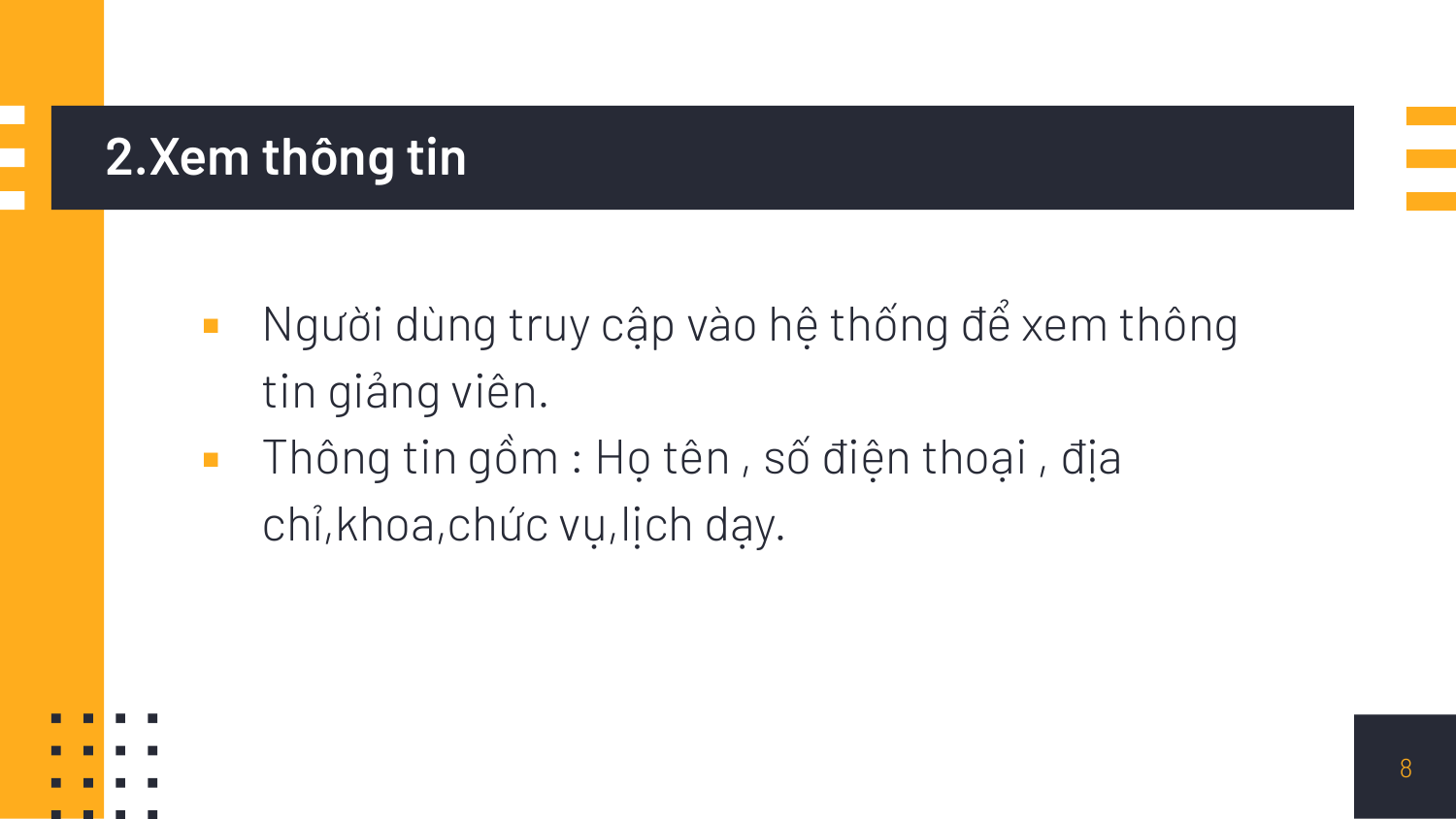

# 2.Xem thông tin
Người dùng truy cập vào hệ thống để xem thông tin giảng viên.
Thông tin gồm : Họ tên , số điện thoại , địa chỉ,khoa,chức vụ,lịch dạy.
8